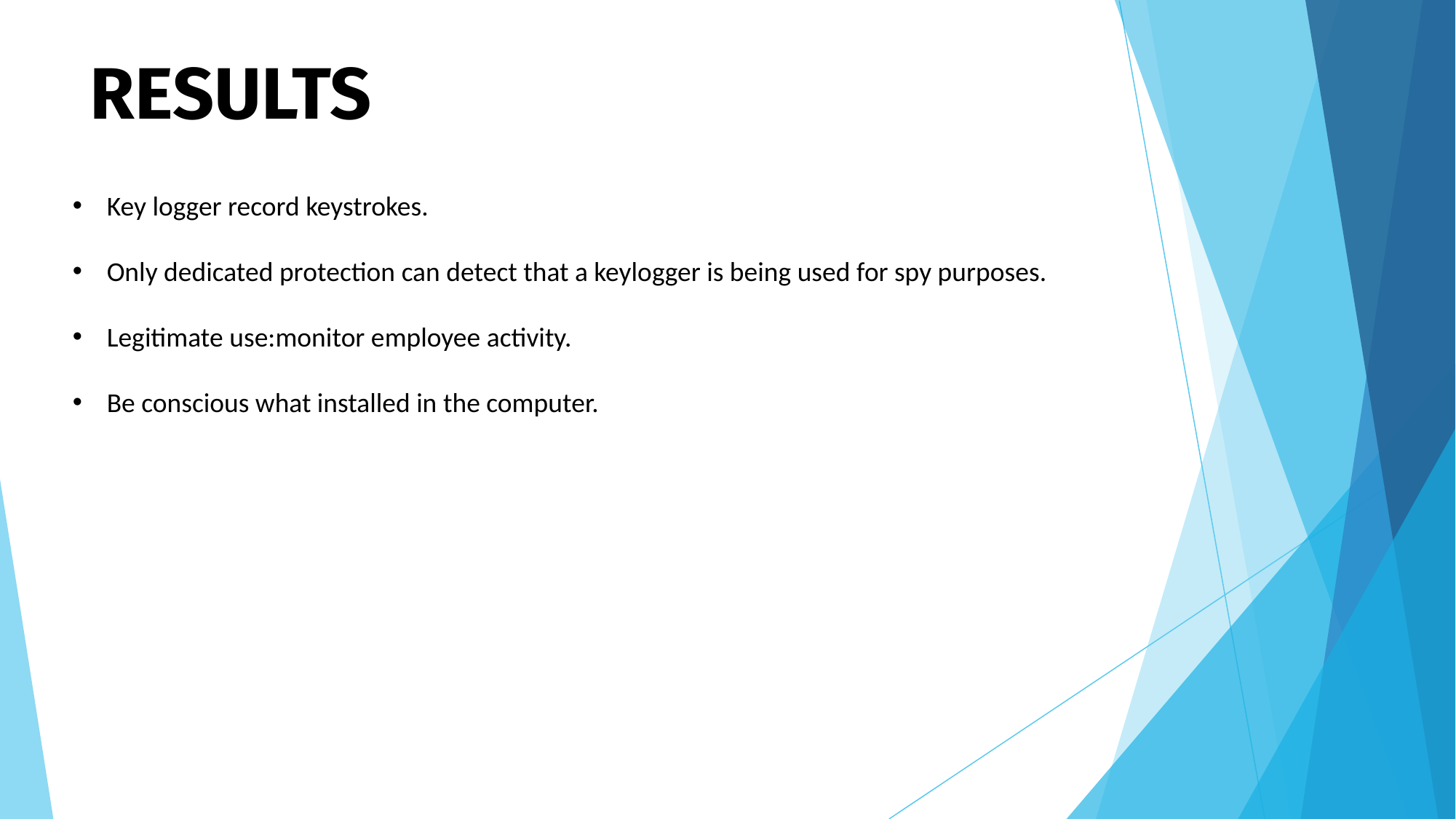

# RESULTS

Key logger record keystrokes.

Only dedicated protection can detect that a keylogger is being used for spy purposes.

Legitimate use:monitor employee activity.

Be conscious what installed in the computer.